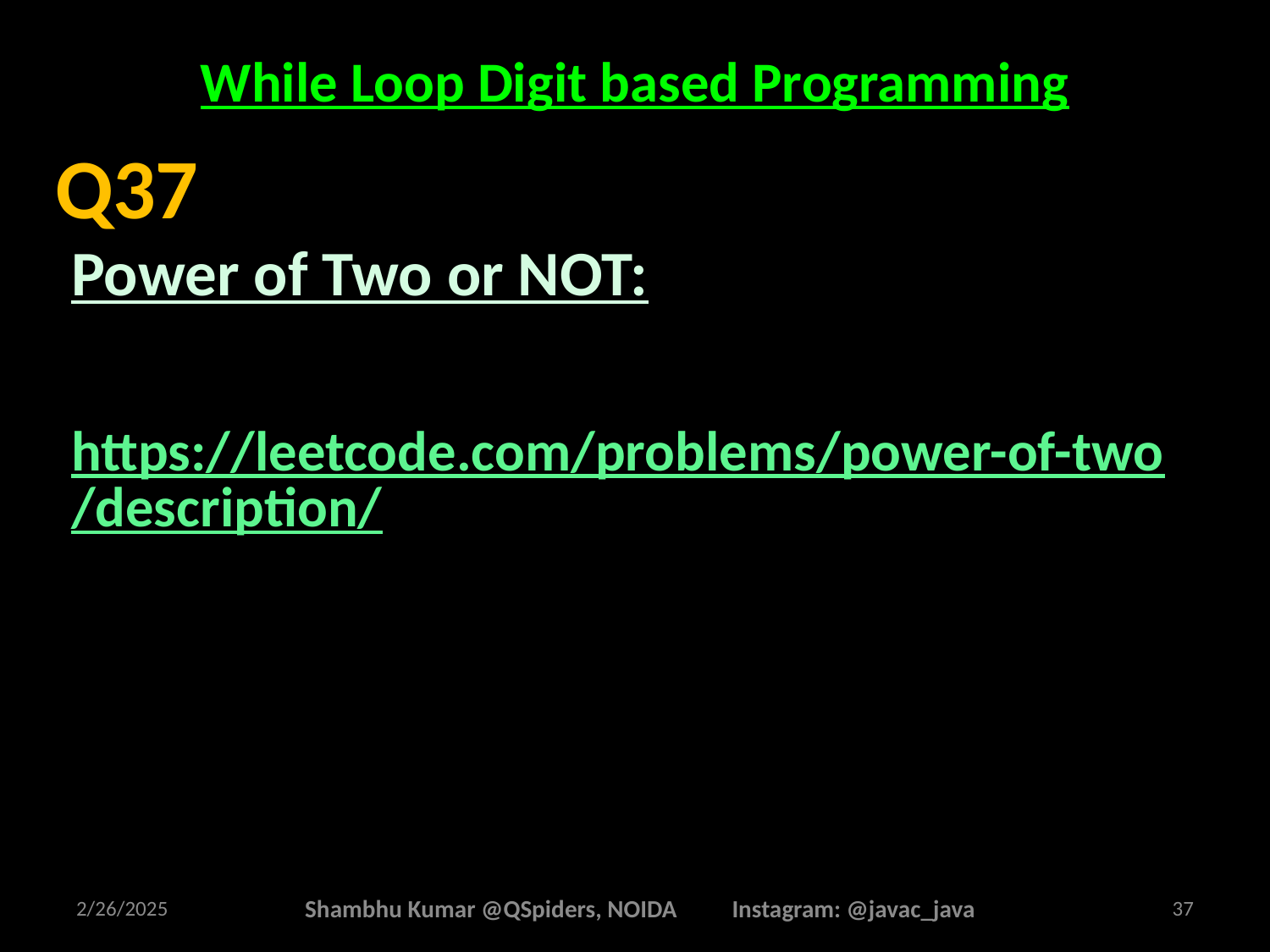

# While Loop Digit based Programming

Power of Two or NOT:

https://leetcode.com/problems/power-of-two/description/
Q37
2/26/2025
Shambhu Kumar @QSpiders, NOIDA          Instagram: @javac_java
37